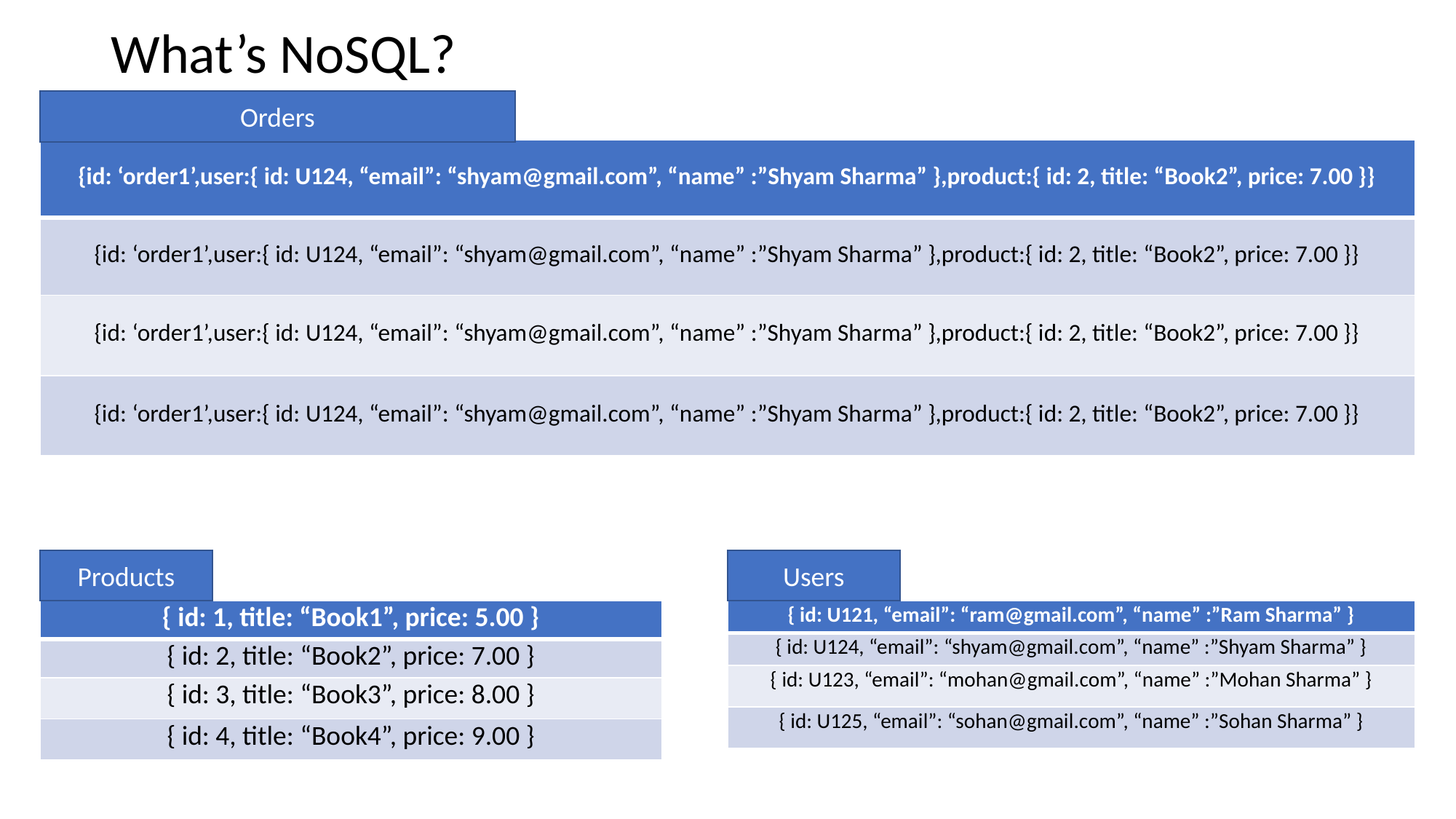

# What’s NoSQL?
Orders
| {id: ‘order1’,user:{ id: U124, “email”: “shyam@gmail.com”, “name” :”Shyam Sharma” },product:{ id: 2, title: “Book2”, price: 7.00 }} |
| --- |
| {id: ‘order1’,user:{ id: U124, “email”: “shyam@gmail.com”, “name” :”Shyam Sharma” },product:{ id: 2, title: “Book2”, price: 7.00 }} |
| {id: ‘order1’,user:{ id: U124, “email”: “shyam@gmail.com”, “name” :”Shyam Sharma” },product:{ id: 2, title: “Book2”, price: 7.00 }} |
| {id: ‘order1’,user:{ id: U124, “email”: “shyam@gmail.com”, “name” :”Shyam Sharma” },product:{ id: 2, title: “Book2”, price: 7.00 }} |
Products
Users
| { id: 1, title: “Book1”, price: 5.00 } |
| --- |
| { id: 2, title: “Book2”, price: 7.00 } |
| { id: 3, title: “Book3”, price: 8.00 } |
| { id: 4, title: “Book4”, price: 9.00 } |
| { id: U121, “email”: “ram@gmail.com”, “name” :”Ram Sharma” } |
| --- |
| { id: U124, “email”: “shyam@gmail.com”, “name” :”Shyam Sharma” } |
| { id: U123, “email”: “mohan@gmail.com”, “name” :”Mohan Sharma” } |
| { id: U125, “email”: “sohan@gmail.com”, “name” :”Sohan Sharma” } |